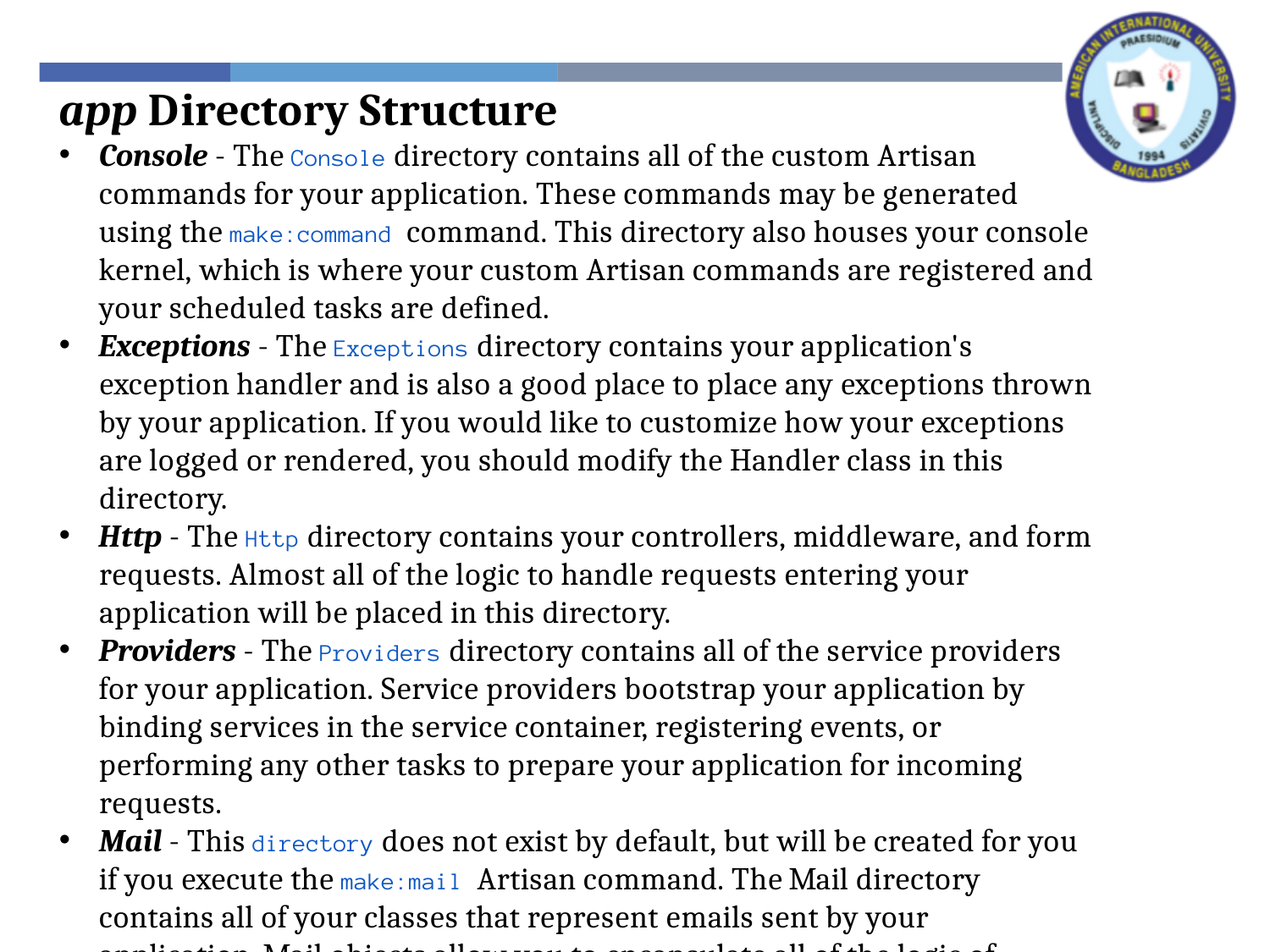

app Directory Structure

Console - The Console directory contains all of the custom Artisan commands for your application. These commands may be generated using the make:command command. This directory also houses your console kernel, which is where your custom Artisan commands are registered and your scheduled tasks are defined.
Exceptions - The Exceptions directory contains your application's exception handler and is also a good place to place any exceptions thrown by your application. If you would like to customize how your exceptions are logged or rendered, you should modify the Handler class in this directory.
Http - The Http directory contains your controllers, middleware, and form requests. Almost all of the logic to handle requests entering your application will be placed in this directory.
Providers - The Providers directory contains all of the service providers for your application. Service providers bootstrap your application by binding services in the service container, registering events, or performing any other tasks to prepare your application for incoming requests.
Mail - This directory does not exist by default, but will be created for you if you execute the make:mail Artisan command. The Mail directory contains all of your classes that represent emails sent by your application. Mail objects allow you to encapsulate all of the logic of building an email in a single, simple class that may be sent using the Mail::send method.